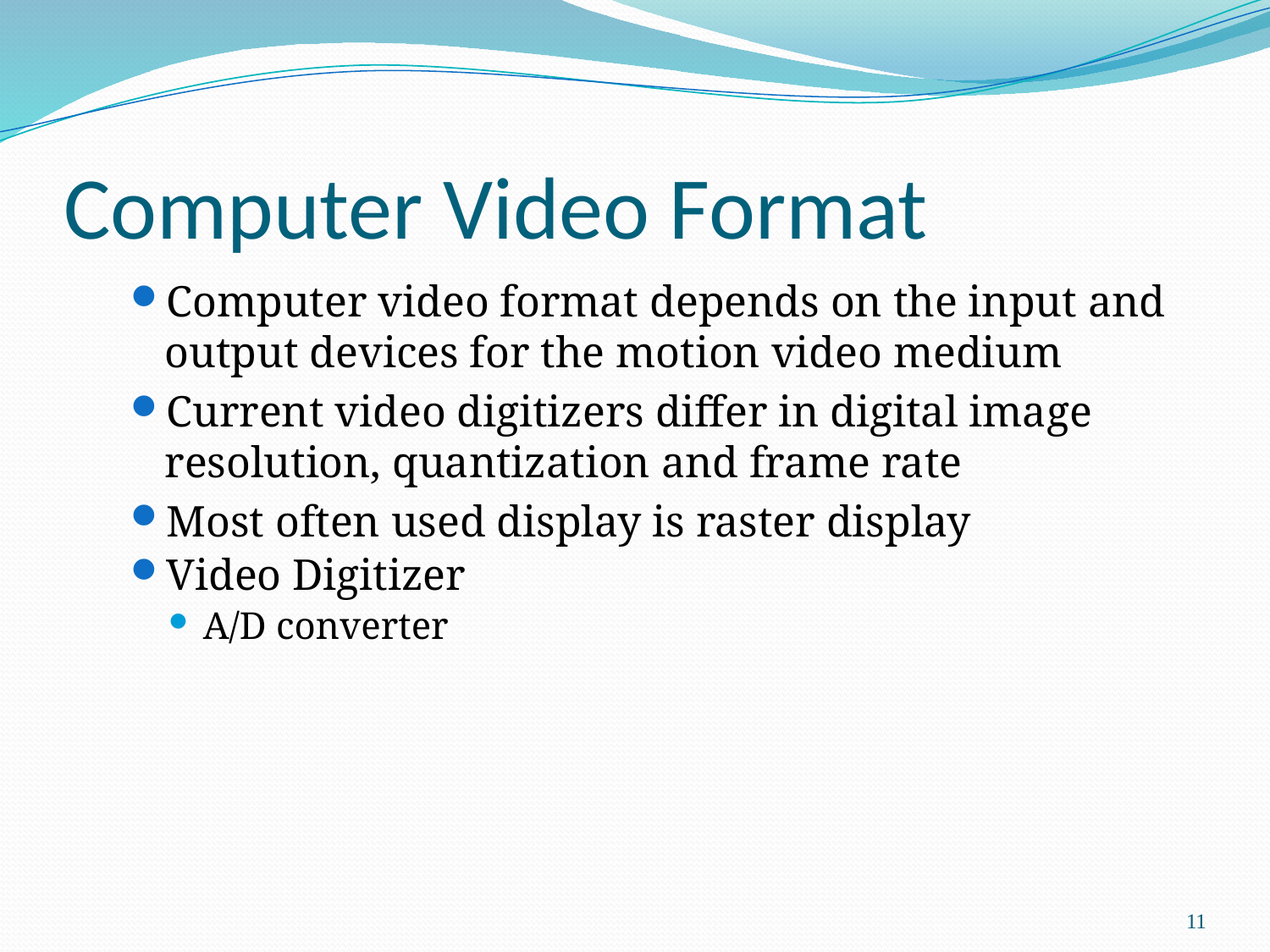

# Computer Video Format
Computer video format depends on the input and output devices for the motion video medium
Current video digitizers differ in digital image resolution, quantization and frame rate
Most often used display is raster display
Video Digitizer
A/D converter
11